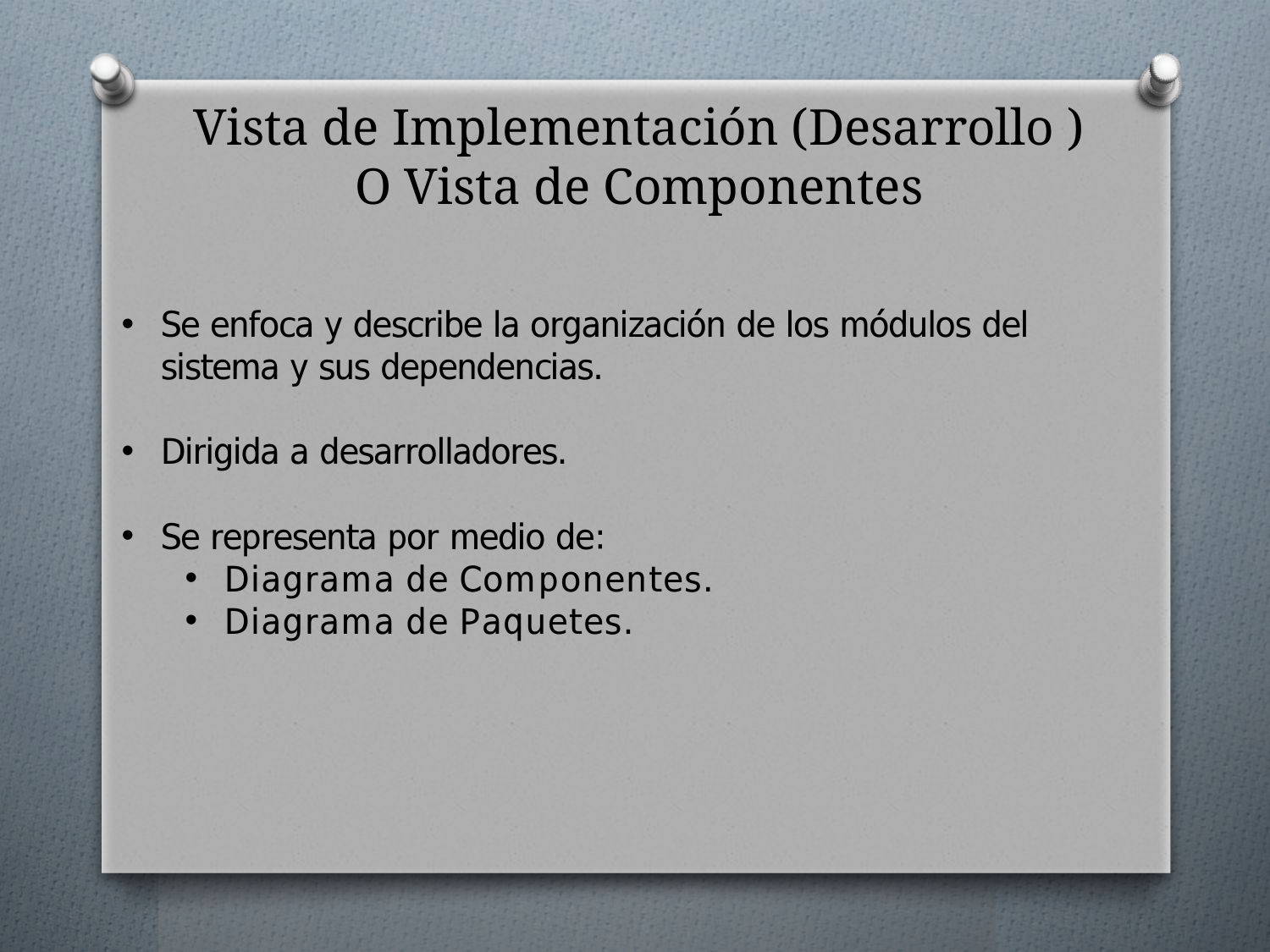

Vista de Implementación (Desarrollo )
O Vista de Componentes
Se enfoca y describe la organización de los módulos del sistema y sus dependencias.

Dirigida a desarrolladores.

Se representa por medio de:
Diagrama de Componentes.
Diagrama de Paquetes.